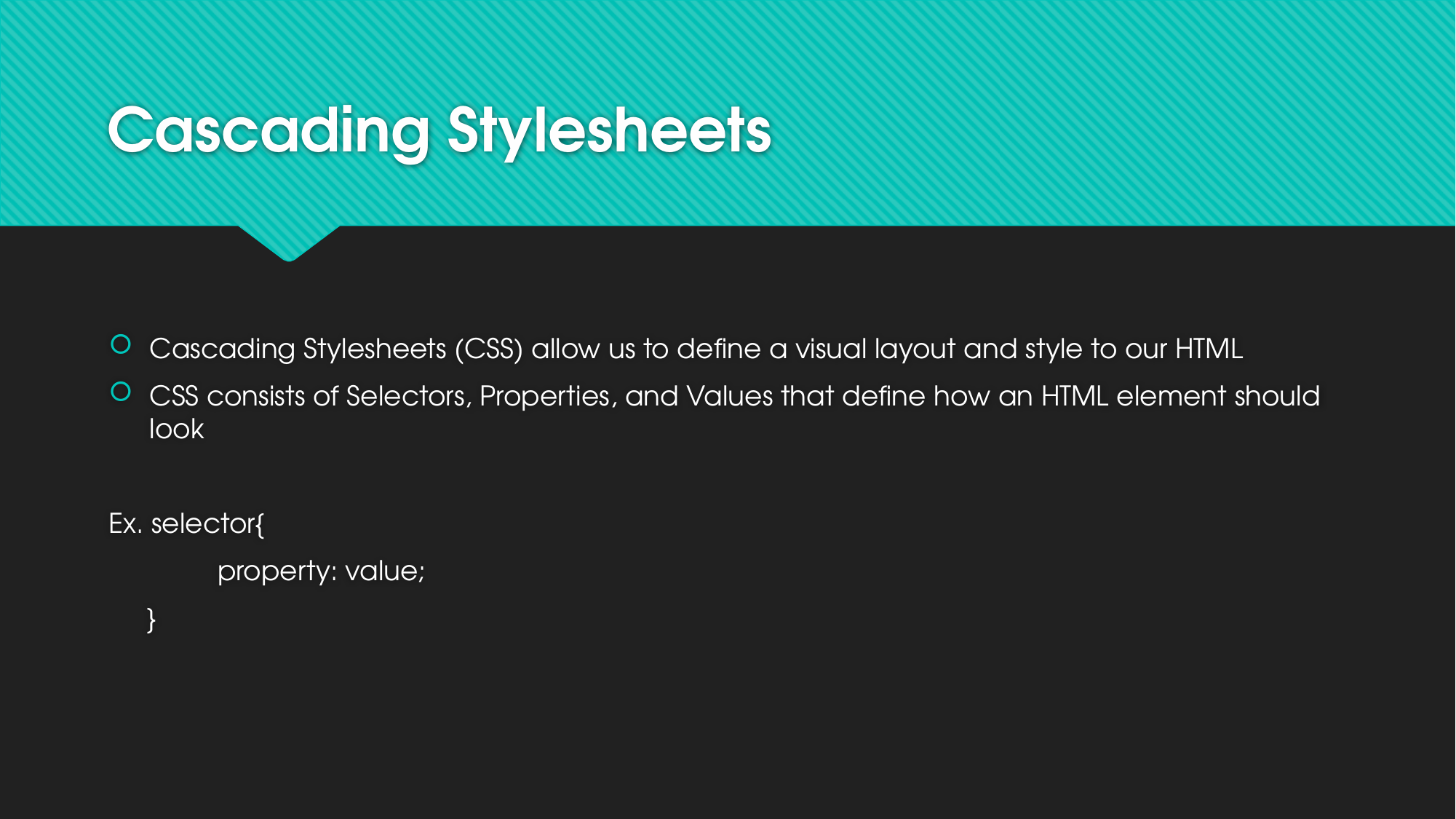

# Cascading Stylesheets
Cascading Stylesheets (CSS) allow us to define a visual layout and style to our HTML
CSS consists of Selectors, Properties, and Values that define how an HTML element should look

Ex. selector{
	property: value;
     }